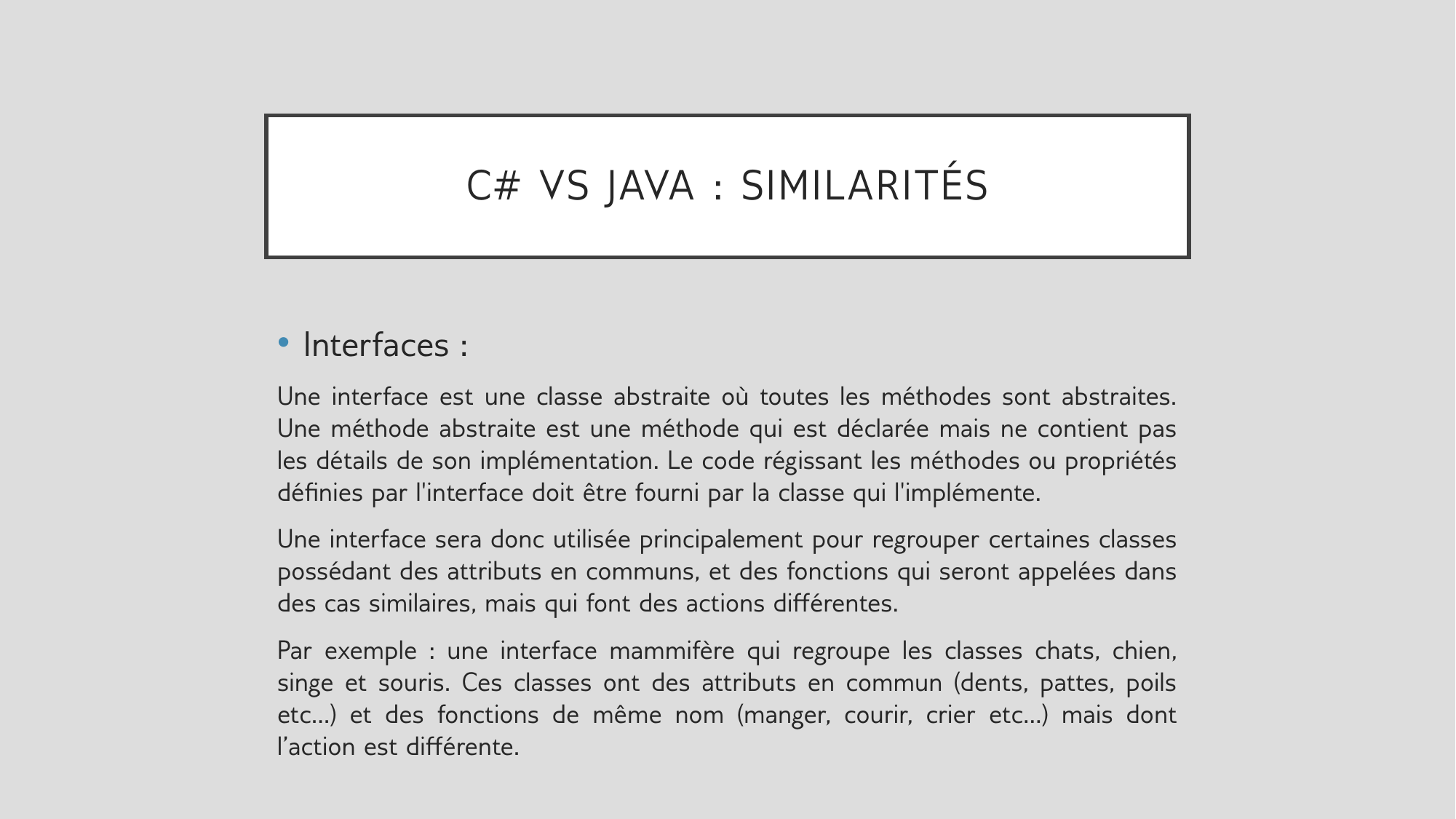

# C# vs Java : Similarités
Interfaces :
Une interface est une classe abstraite où toutes les méthodes sont abstraites. Une méthode abstraite est une méthode qui est déclarée mais ne contient pas les détails de son implémentation. Le code régissant les méthodes ou propriétés définies par l'interface doit être fourni par la classe qui l'implémente.
Une interface sera donc utilisée principalement pour regrouper certaines classes possédant des attributs en communs, et des fonctions qui seront appelées dans des cas similaires, mais qui font des actions différentes.
Par exemple : une interface mammifère qui regroupe les classes chats, chien, singe et souris. Ces classes ont des attributs en commun (dents, pattes, poils etc…) et des fonctions de même nom (manger, courir, crier etc…) mais dont l’action est différente.